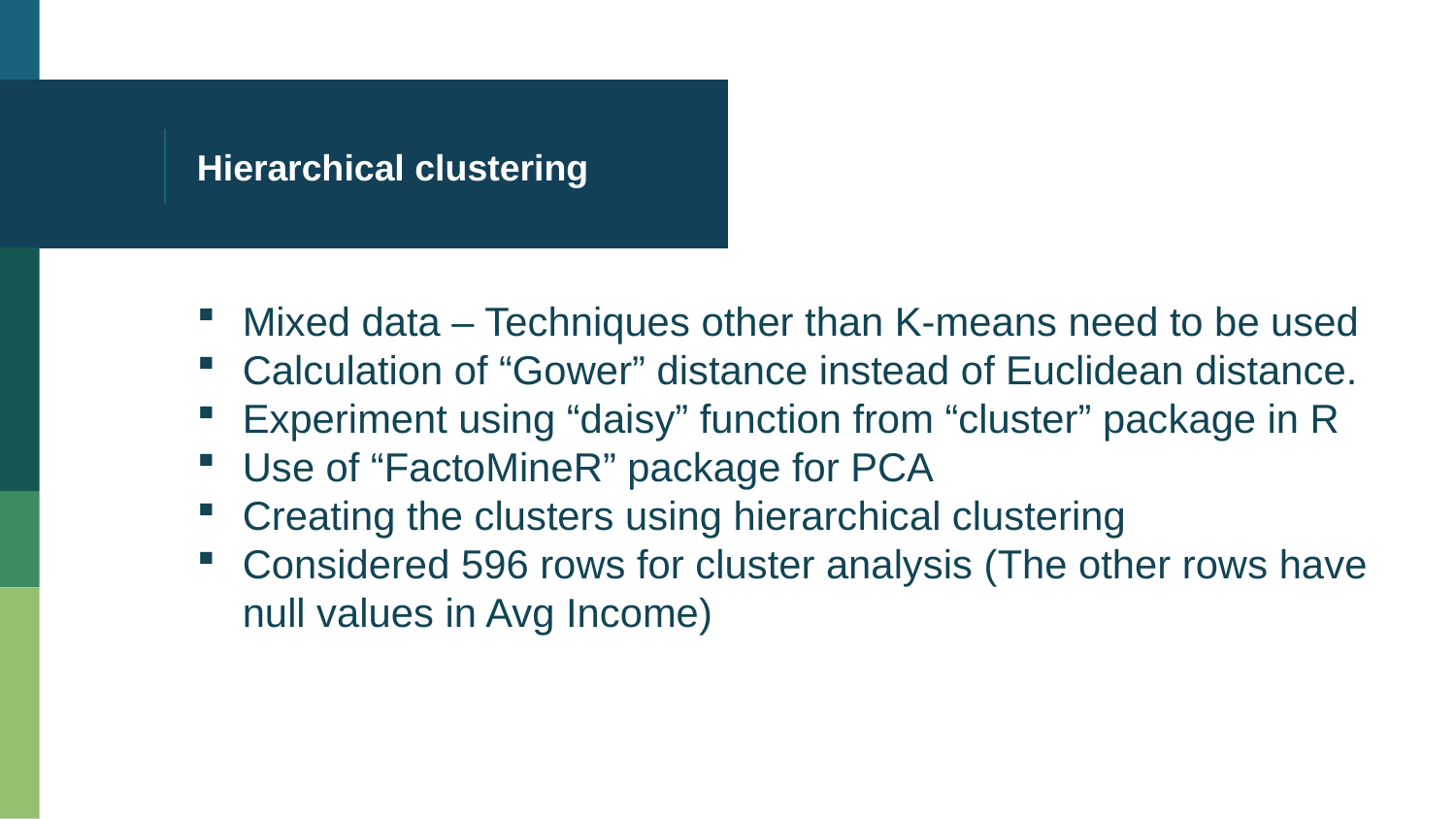

# Hierarchical clustering
Mixed data – Techniques other than K-means need to be used
Calculation of “Gower” distance instead of Euclidean distance.
Experiment using “daisy” function from “cluster” package in R
Use of “FactoMineR” package for PCA
Creating the clusters using hierarchical clustering
Considered 596 rows for cluster analysis (The other rows have null values in Avg Income)